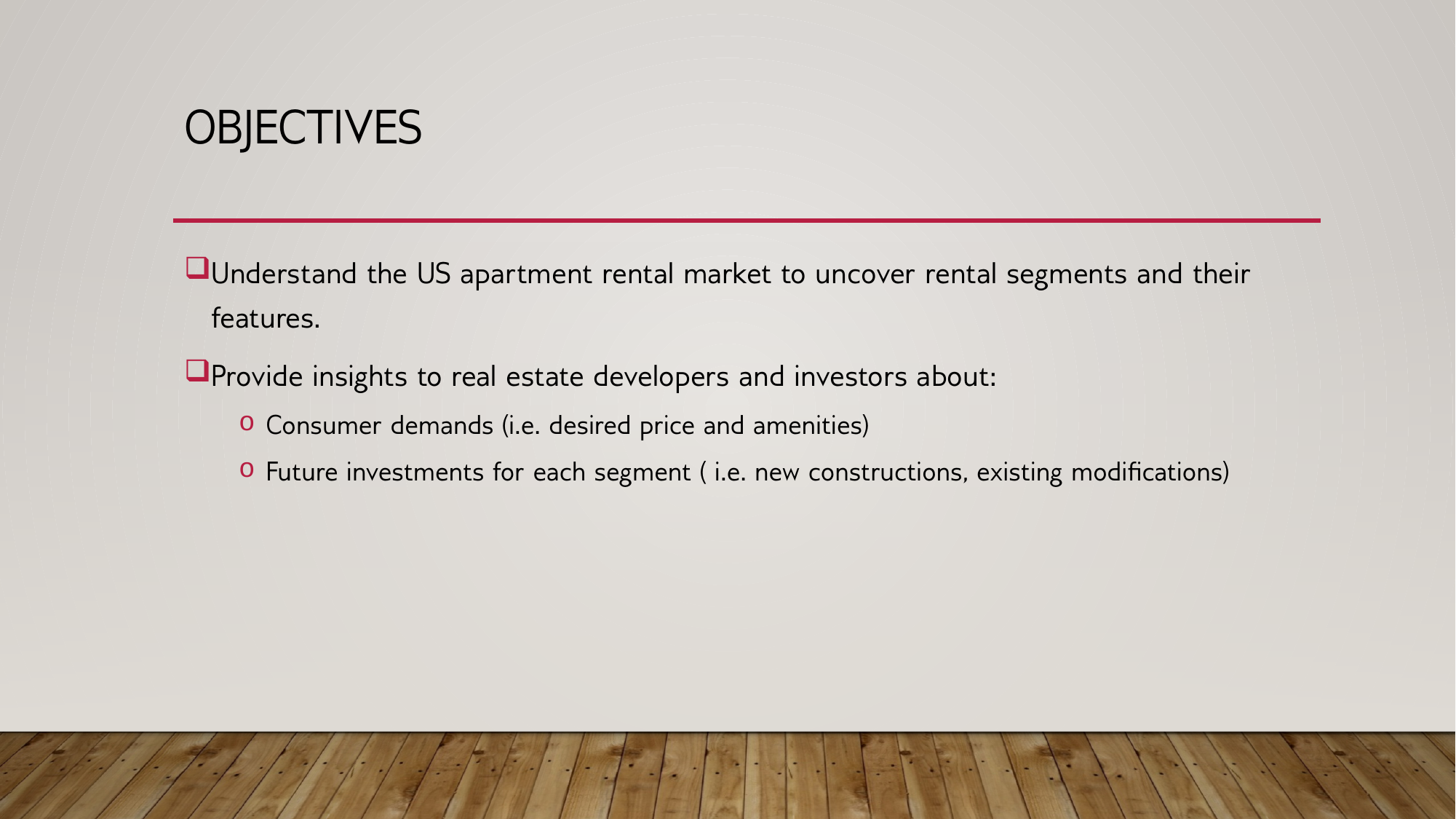

# Objectives
Understand the US apartment rental market to uncover rental segments and their features.
Provide insights to real estate developers and investors about:
Consumer demands (i.e. desired price and amenities)
Future investments for each segment ( i.e. new constructions, existing modifications)